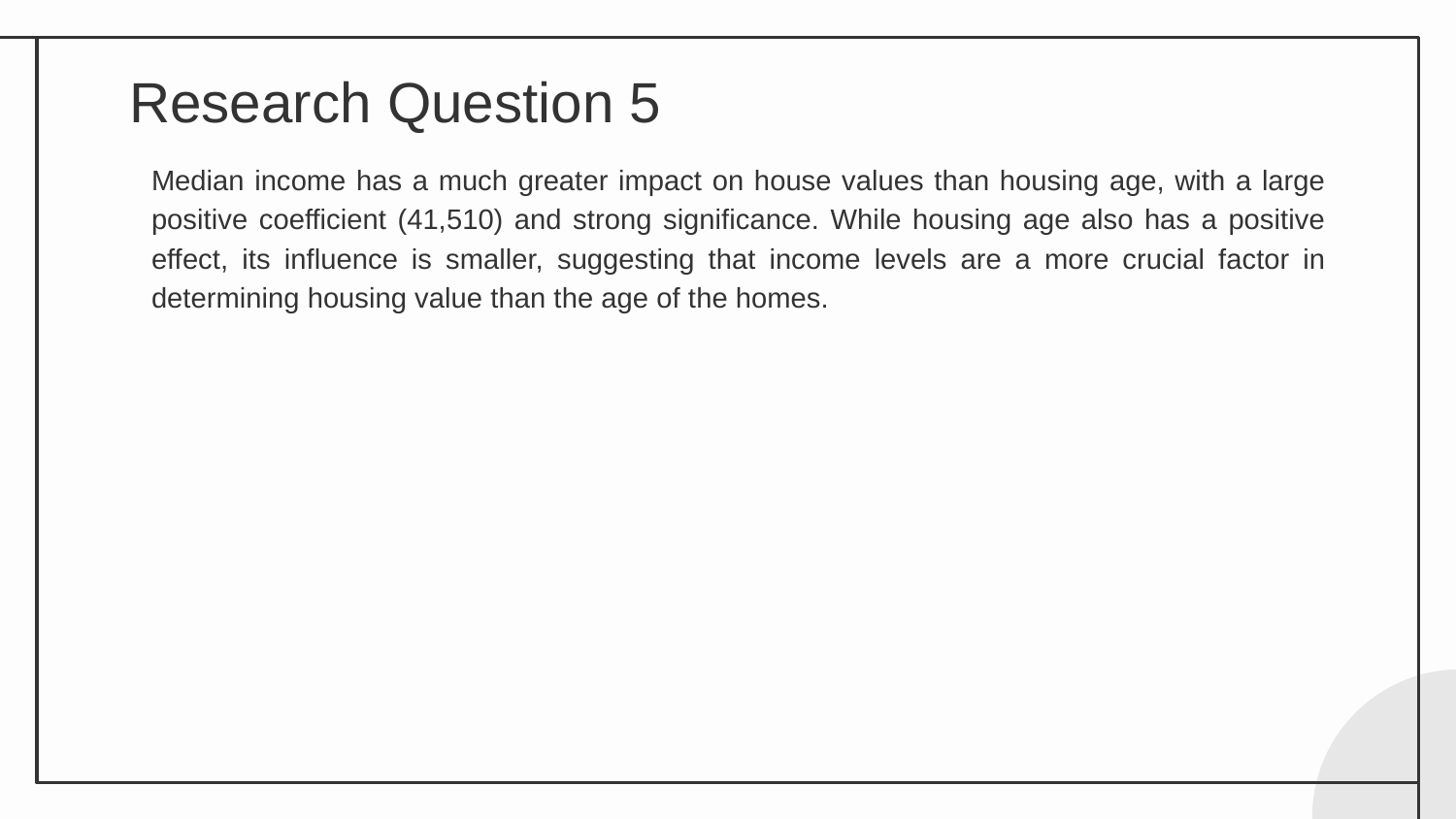

# Research Question 5
Median income has a much greater impact on house values than housing age, with a large positive coefficient (41,510) and strong significance. While housing age also has a positive effect, its influence is smaller, suggesting that income levels are a more crucial factor in determining housing value than the age of the homes.